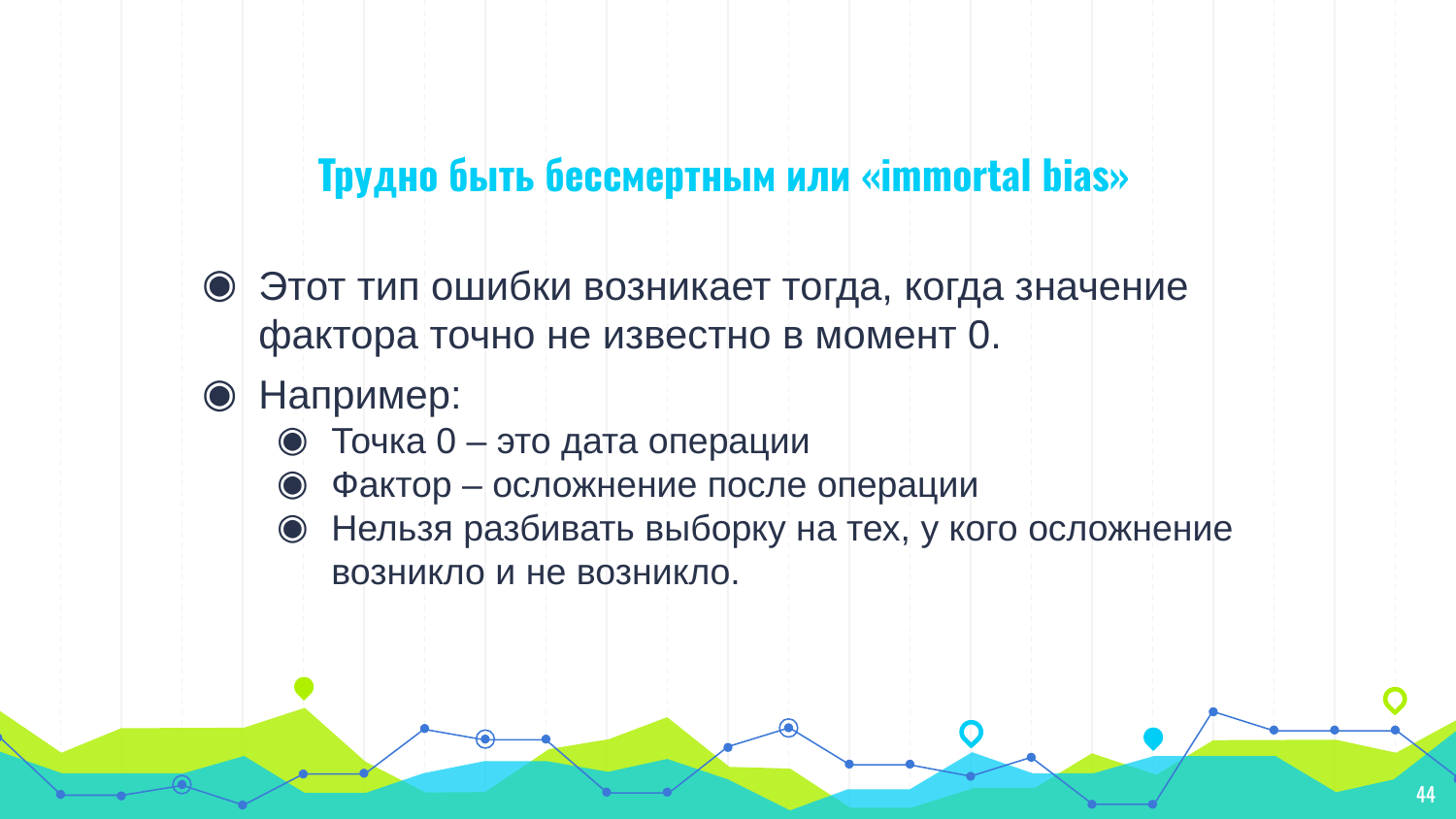

# Трудно быть бессмертным или «immortal bias»
Этот тип ошибки возникает тогда, когда значение фактора точно не известно в момент 0.
Например:
Точка 0 – это дата операции
Фактор – осложнение после операции
Нельзя разбивать выборку на тех, у кого осложнение возникло и не возникло.
44